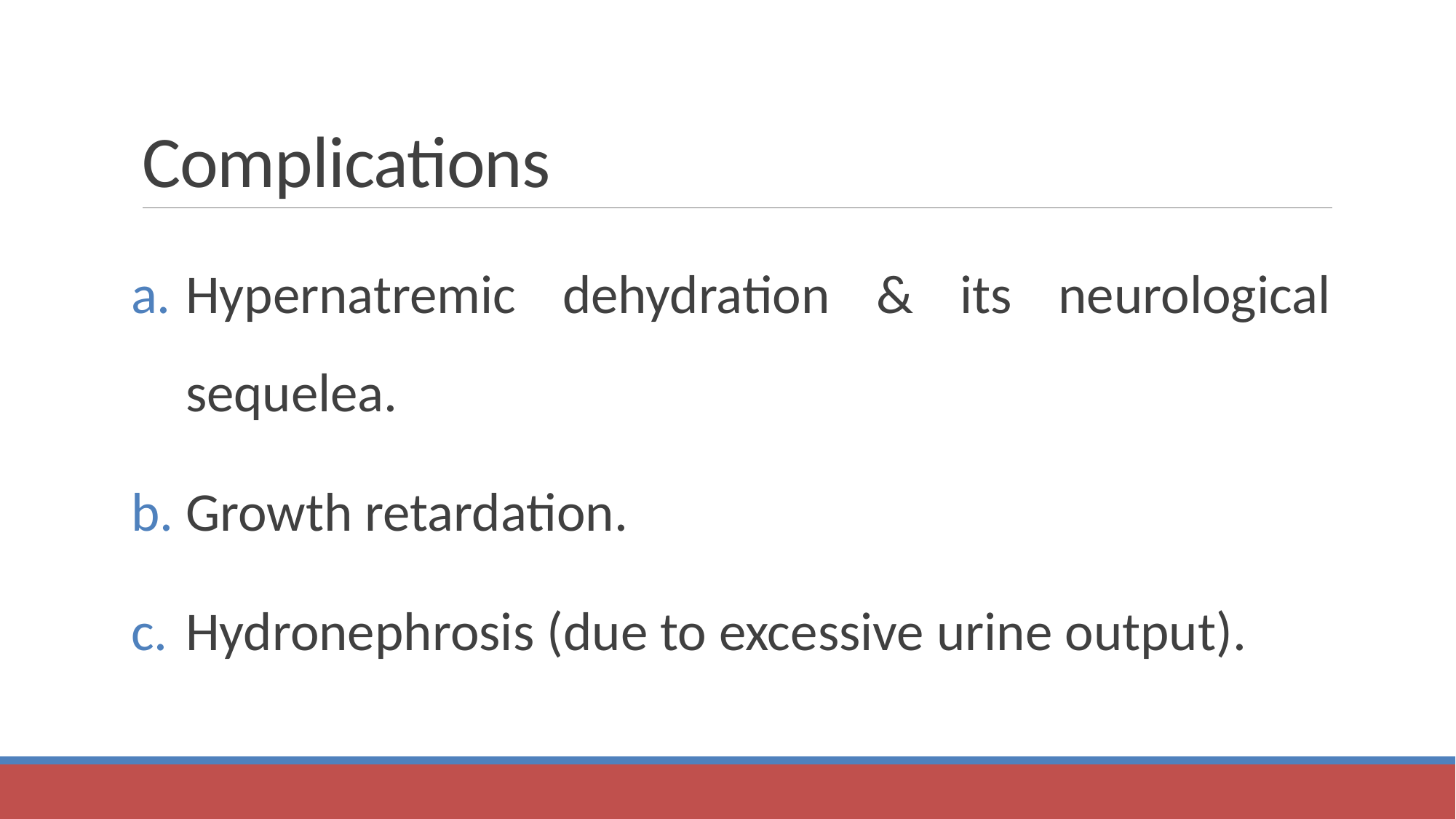

# Complications
Hypernatremic dehydration & its neurological sequelea.
Growth retardation.
Hydronephrosis (due to excessive urine output).